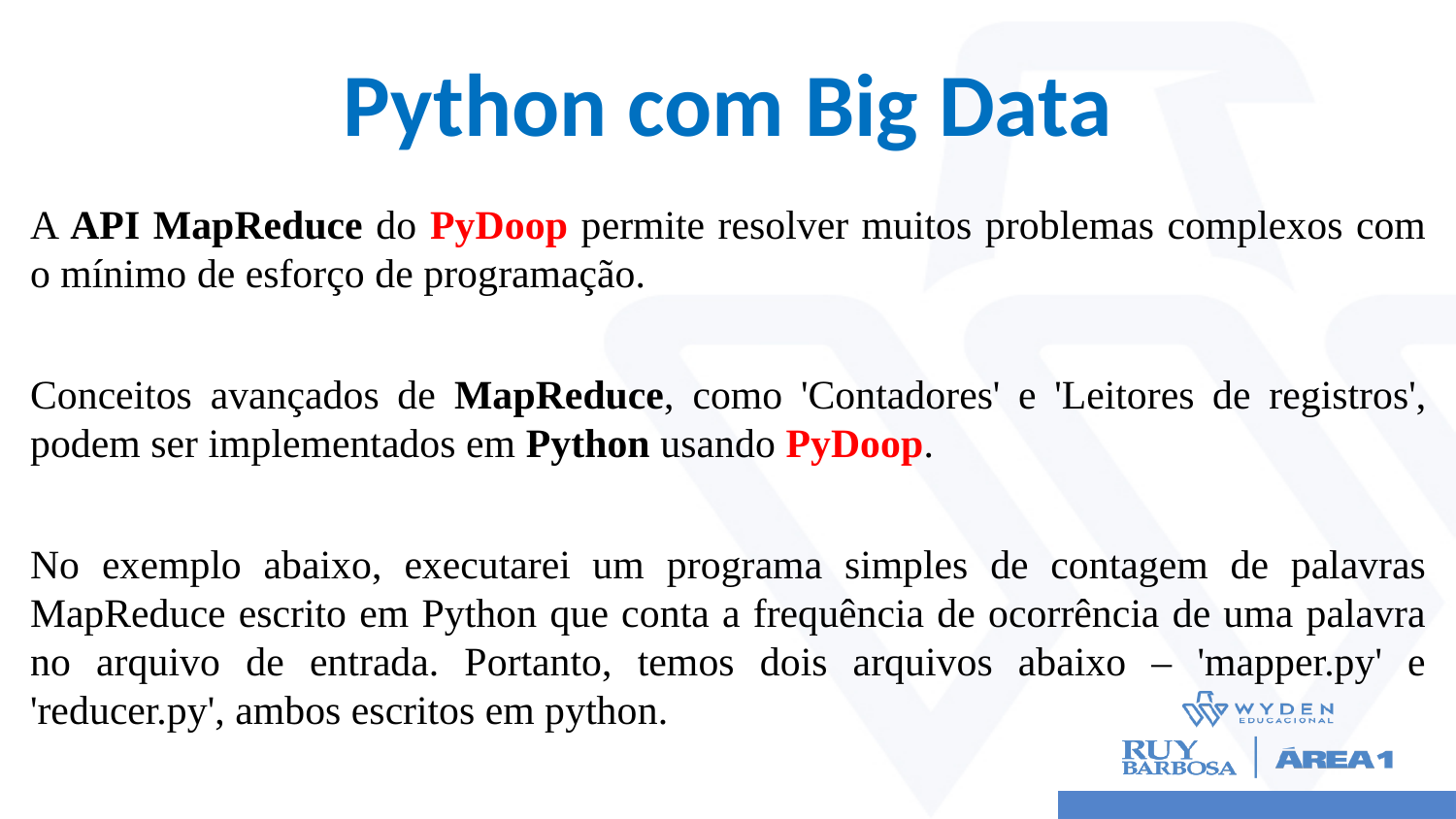

# Python com Big Data
A API MapReduce do PyDoop permite resolver muitos problemas complexos com o mínimo de esforço de programação.

Conceitos avançados de MapReduce, como 'Contadores' e 'Leitores de registros', podem ser implementados em Python usando PyDoop.

No exemplo abaixo, executarei um programa simples de contagem de palavras MapReduce escrito em Python que conta a frequência de ocorrência de uma palavra no arquivo de entrada. Portanto, temos dois arquivos abaixo – 'mapper.py' e 'reducer.py', ambos escritos em python.